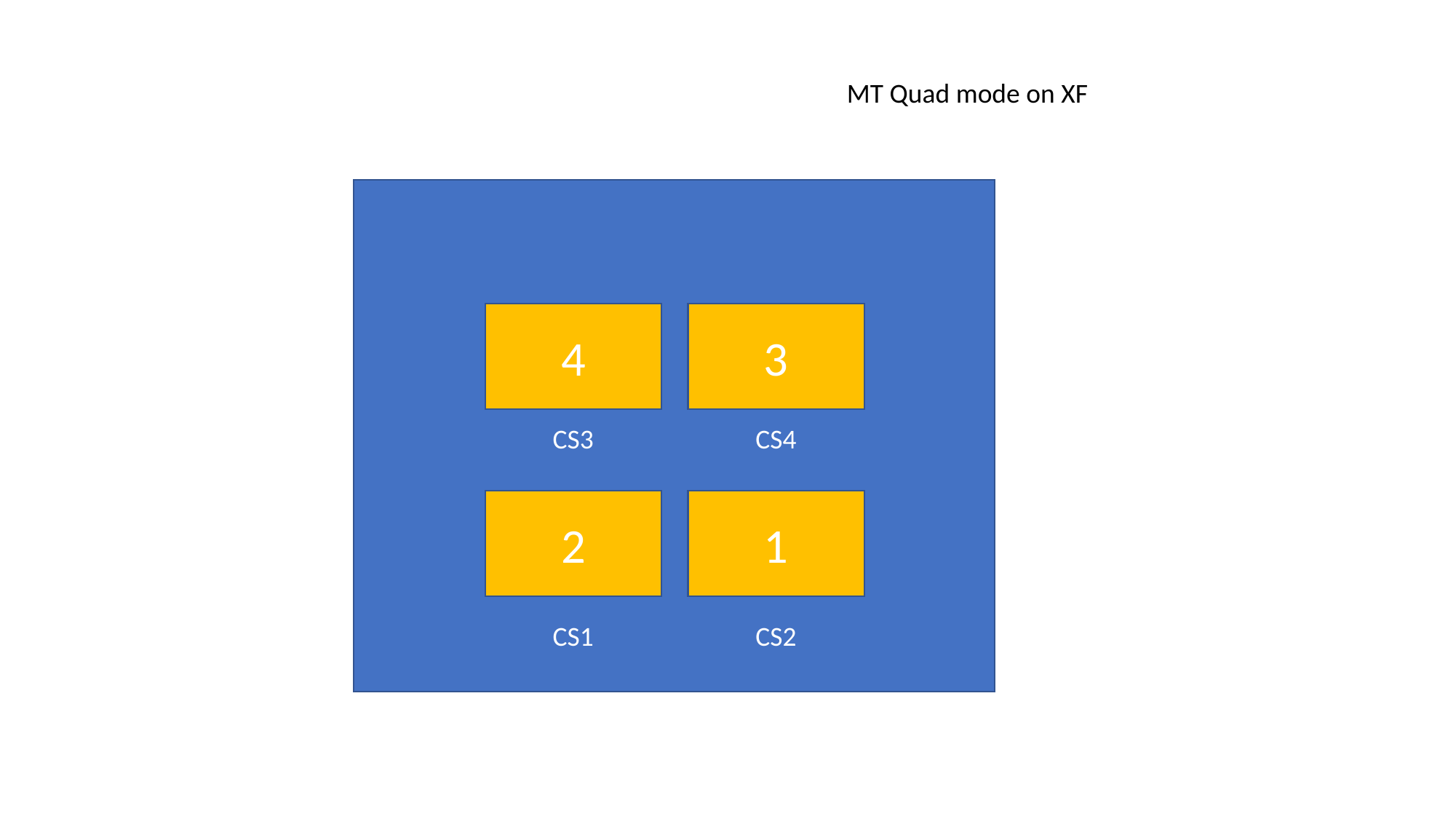

MT Quad mode on XF

4
3
CS3
CS4
2
1
CS1
CS2